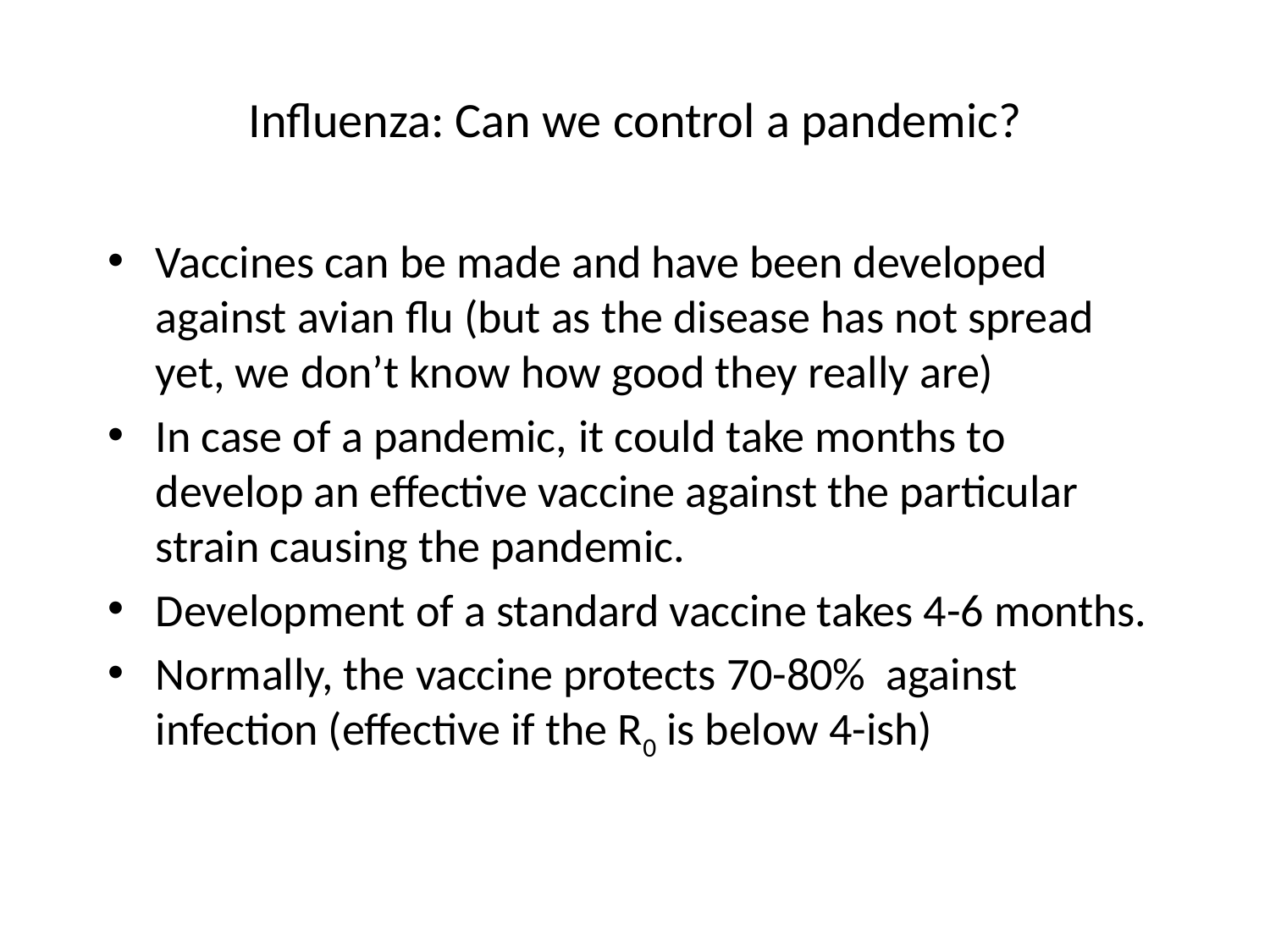

# Influenza: Can we control a pandemic?
Vaccines can be made and have been developed against avian flu (but as the disease has not spread yet, we don’t know how good they really are)
In case of a pandemic, it could take months to develop an effective vaccine against the particular strain causing the pandemic.
Development of a standard vaccine takes 4-6 months.
Normally, the vaccine protects 70-80%  against infection (effective if the R0 is below 4-ish)